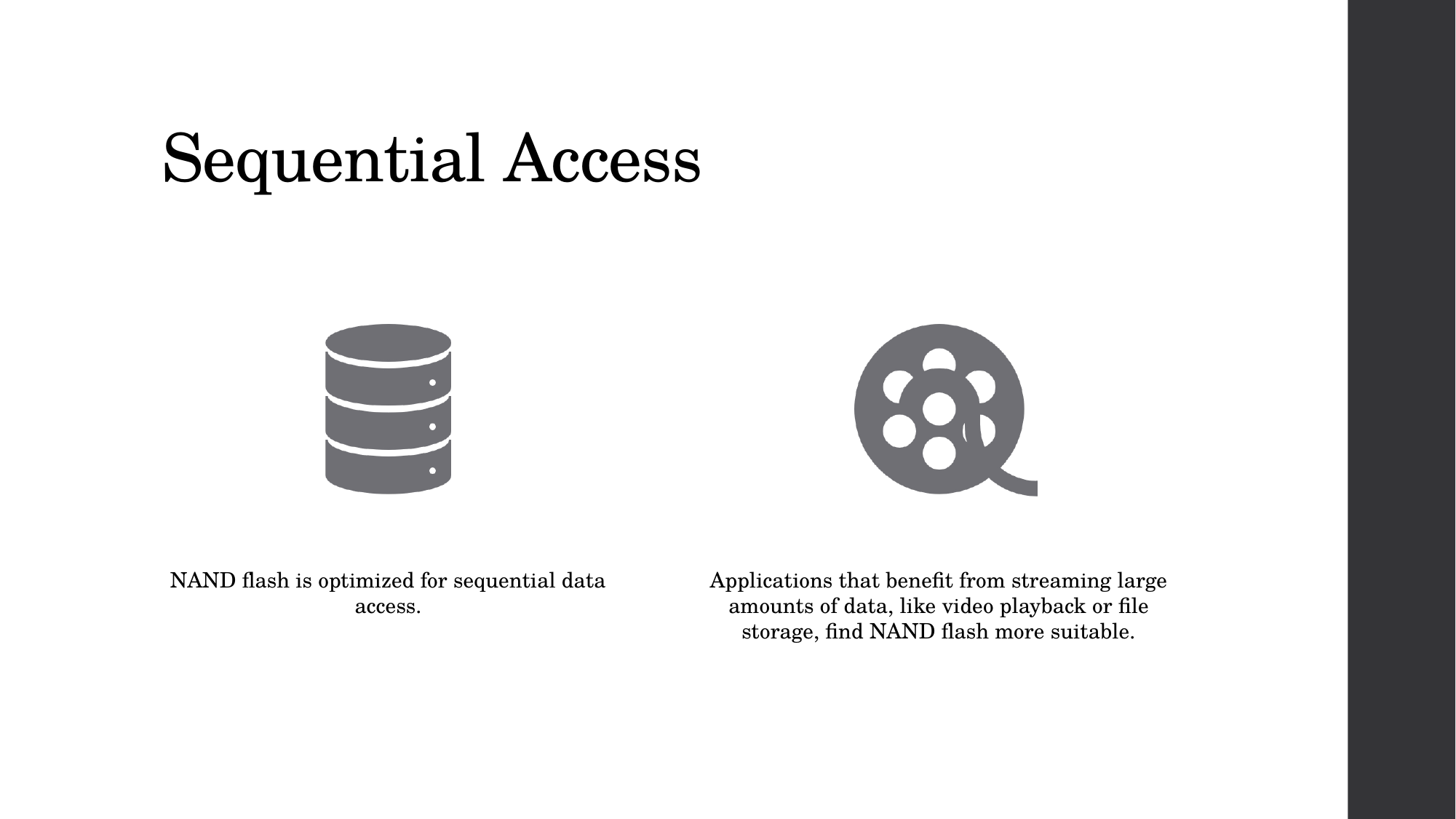

# Sequential Access
NAND flash is optimized for sequential data access.
Applications that benefit from streaming large amounts of data, like video playback or file storage, find NAND flash more suitable.